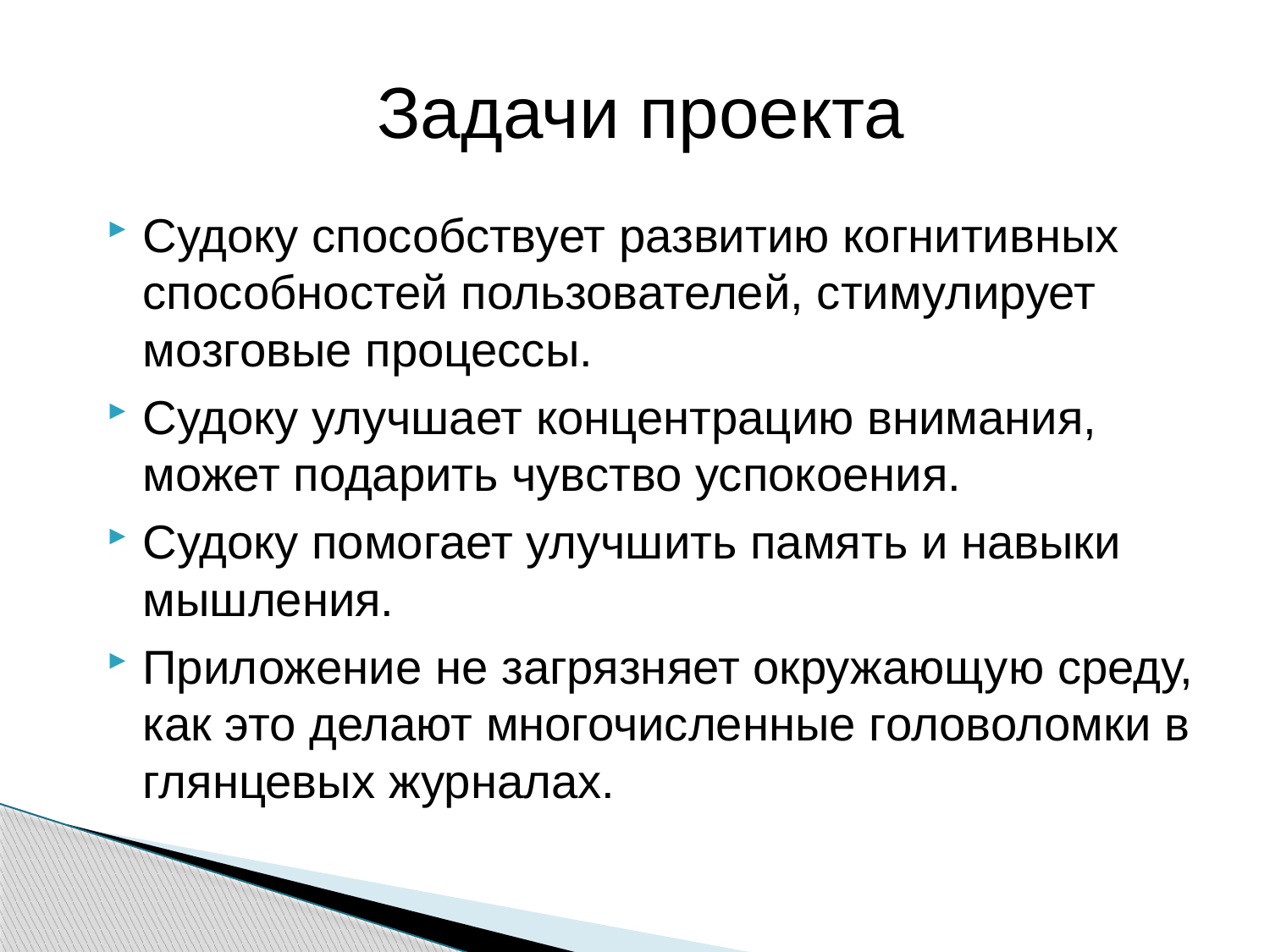

# Задачи проекта
Судоку способствует развитию когнитивных способностей пользователей, стимулирует мозговые процессы.
Судоку улучшает концентрацию внимания, может подарить чувство успокоения.
Судоку помогает улучшить память и навыки мышления.
Приложение не загрязняет окружающую среду, как это делают многочисленные головоломки в глянцевых журналах.